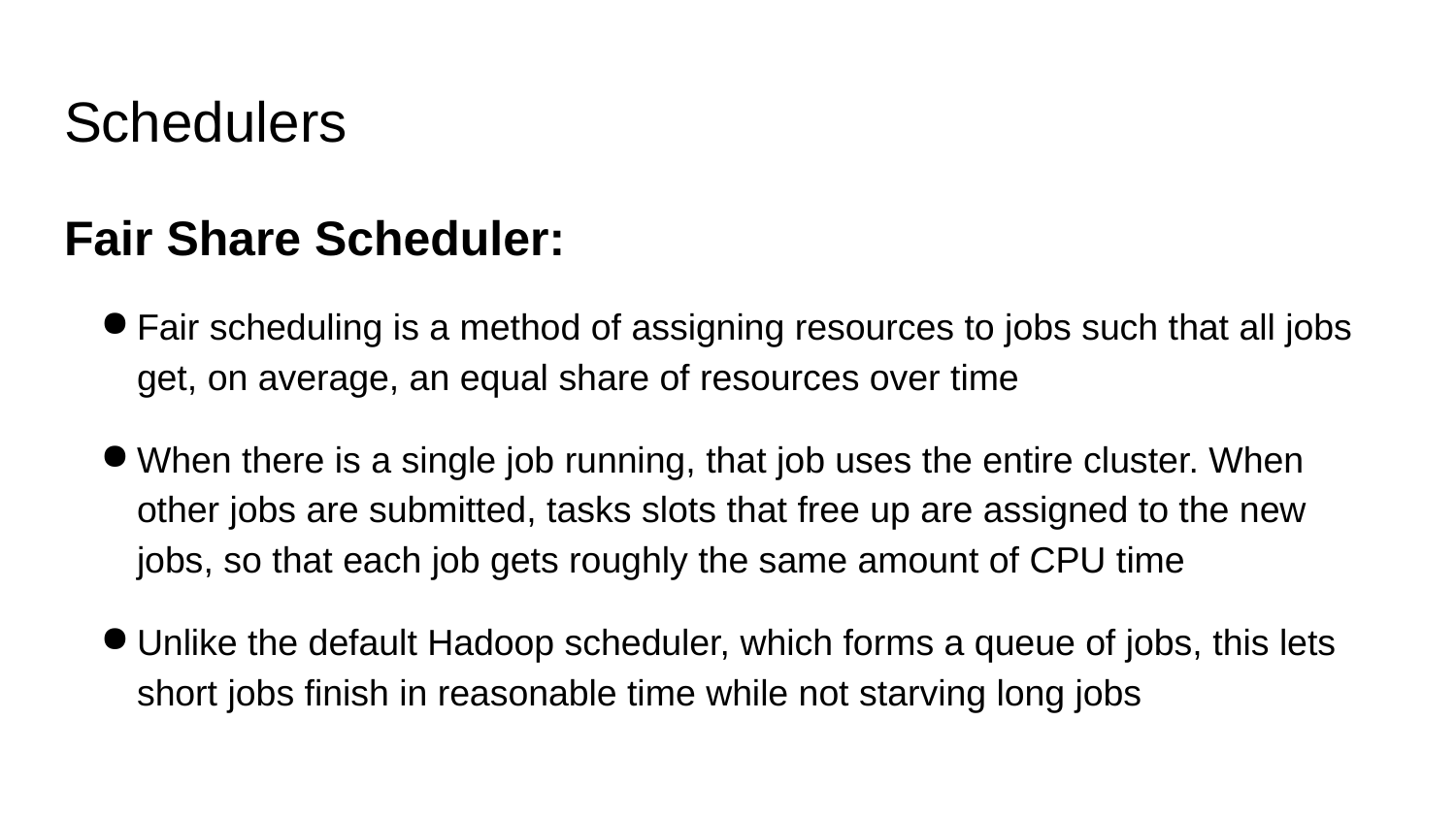

# Schedulers
Fair Share Scheduler:
Fair scheduling is a method of assigning resources to jobs such that all jobs get, on average, an equal share of resources over time
When there is a single job running, that job uses the entire cluster. When other jobs are submitted, tasks slots that free up are assigned to the new jobs, so that each job gets roughly the same amount of CPU time
Unlike the default Hadoop scheduler, which forms a queue of jobs, this lets short jobs finish in reasonable time while not starving long jobs